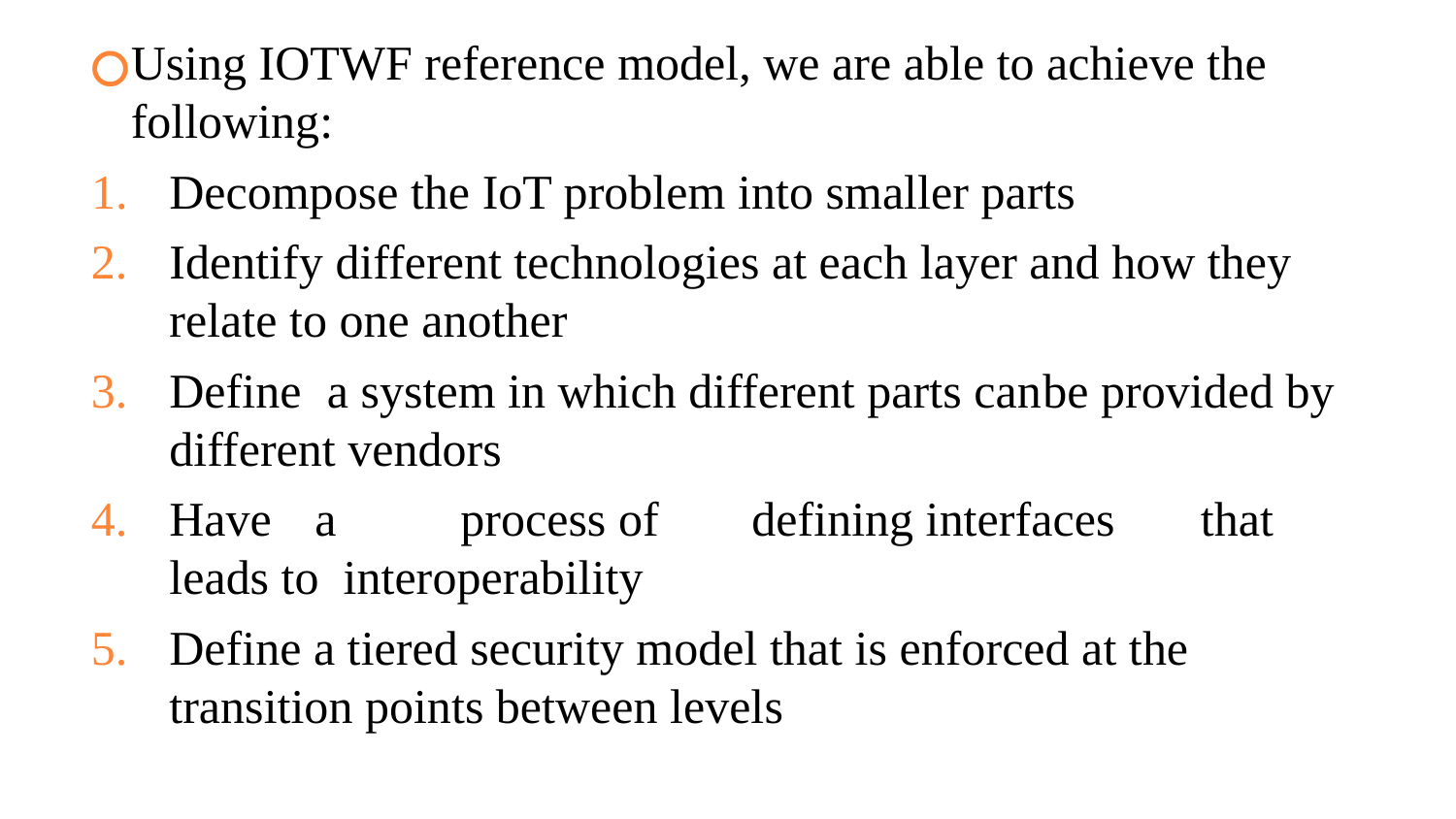

Using IOTWF reference model, we are able to achieve the following:
Decompose the IoT problem into smaller parts
Identify different technologies at each layer and how they relate to one another
Define	 a system in which different parts can	be provided by different vendors
Have	a	process of	defining interfaces	 that leads to  interoperability
Define a tiered security model that is enforced at the transition points between levels